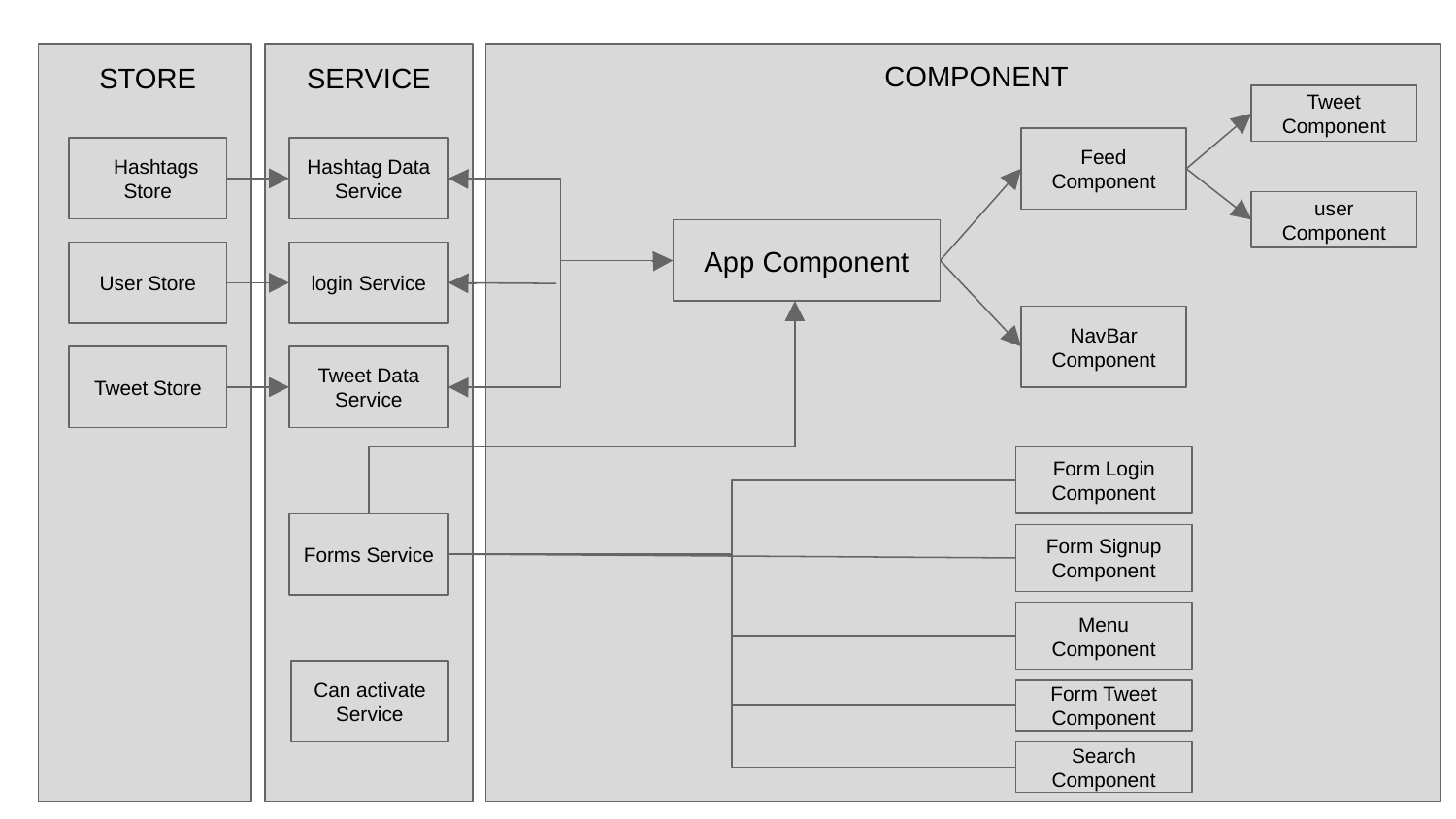

STORE
 SERVICE

                          COMPONENT
Tweet Component
Feed Component
   Hashtags Store
Hashtag Data Service
user Component
App Component
User Store
login Service
NavBar Component
Tweet Store
Tweet Data Service
Form Login Component
Forms Service
Form Signup
Component
Menu
Component
Can activate Service
Form Tweet
Component
Search
Component